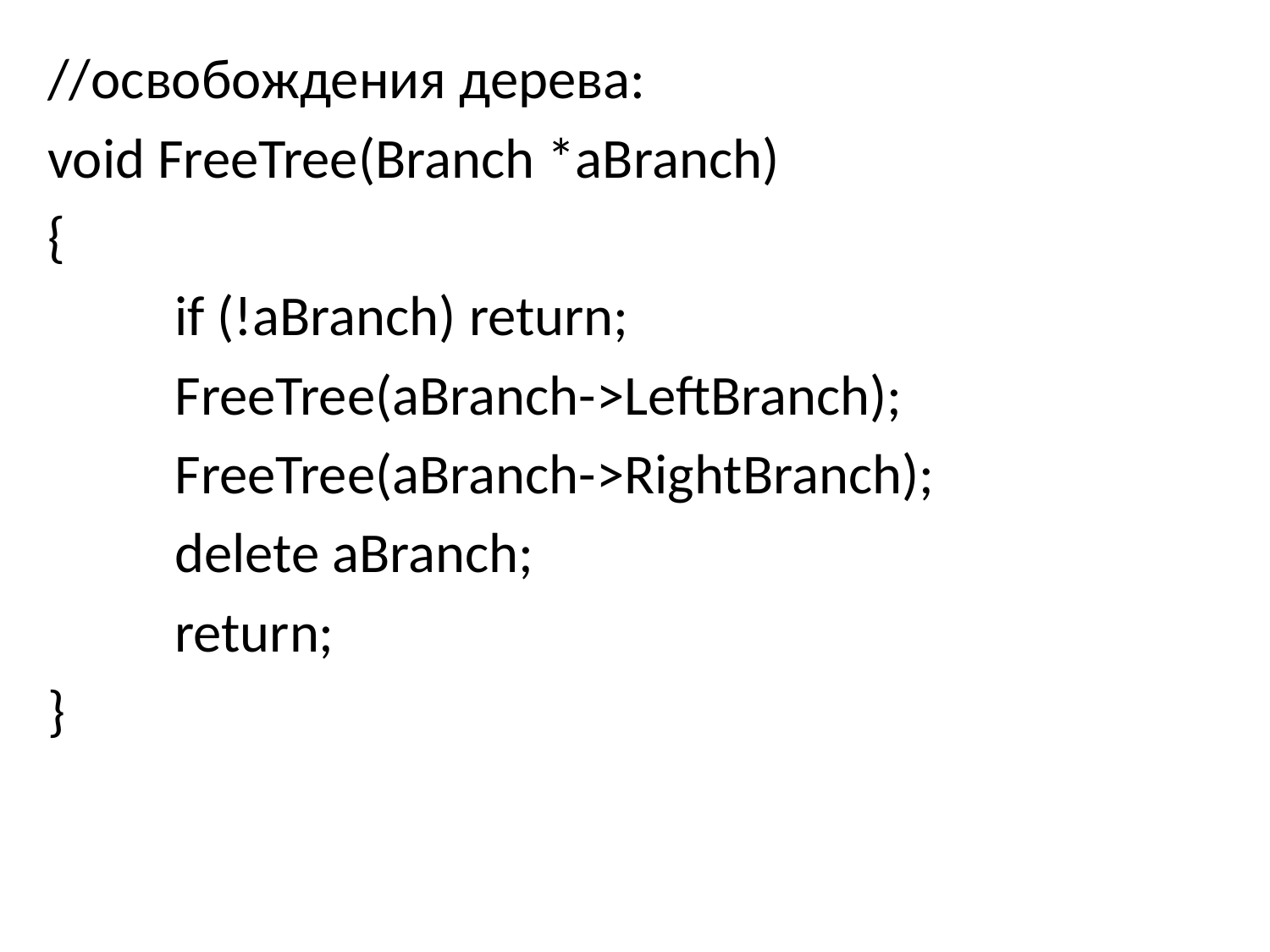

//освобождения дерева:
void FreeTree(Branch *aBranch)
{
	if (!aBranch) return;
	FreeTree(aBranch->LeftBranch);
	FreeTree(aBranch->RightBranch);
	delete aBranch;
	return;
}